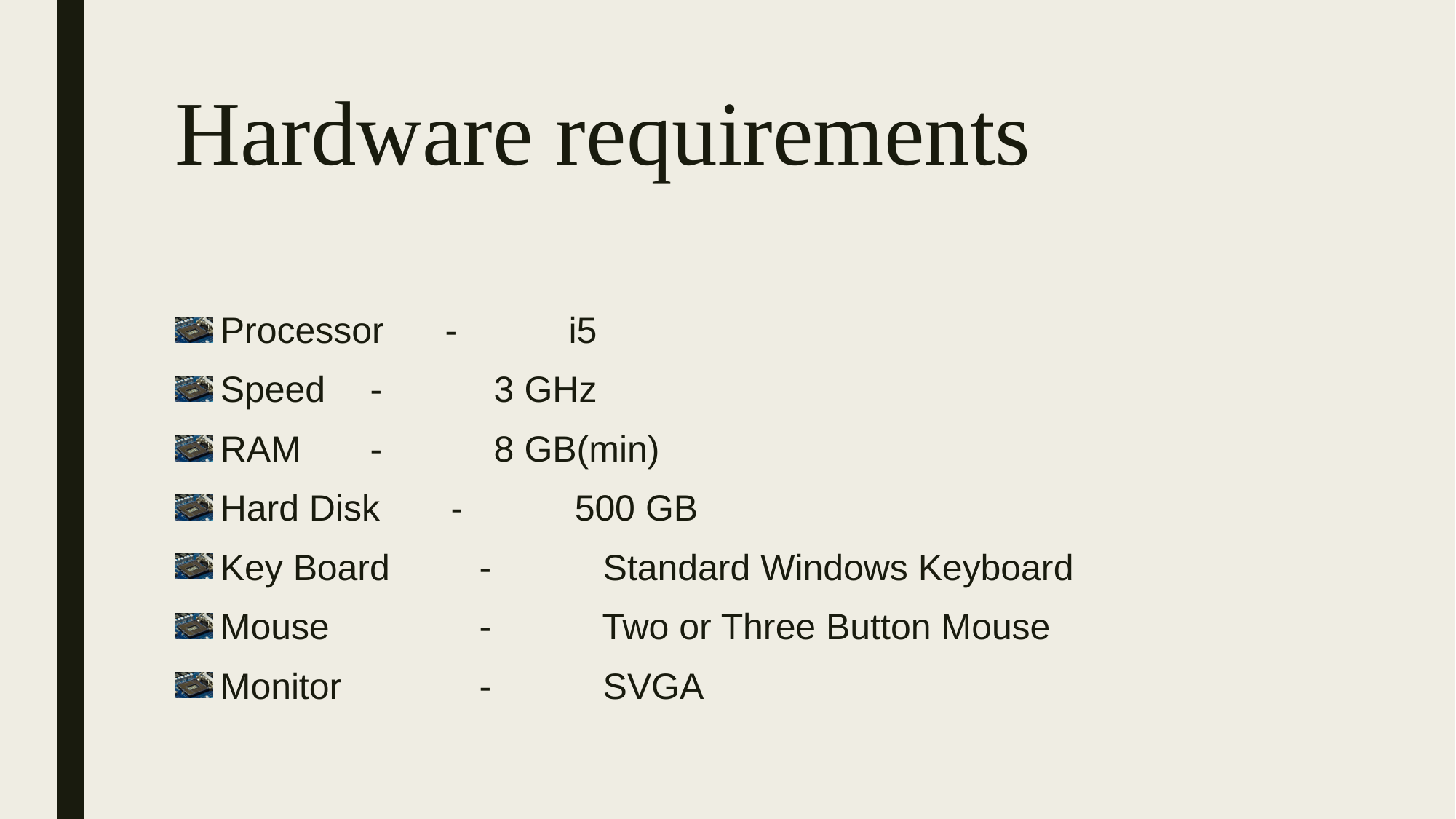

# Hardware requirements
Processor      -           i5
Speed	    -           3 GHz
RAM	    -           8 GB(min)
Hard Disk       -           500 GB
Key Board	    -           Standard Windows Keyboard
Mouse	    -           Two or Three Button Mouse
Monitor	    -           SVGA